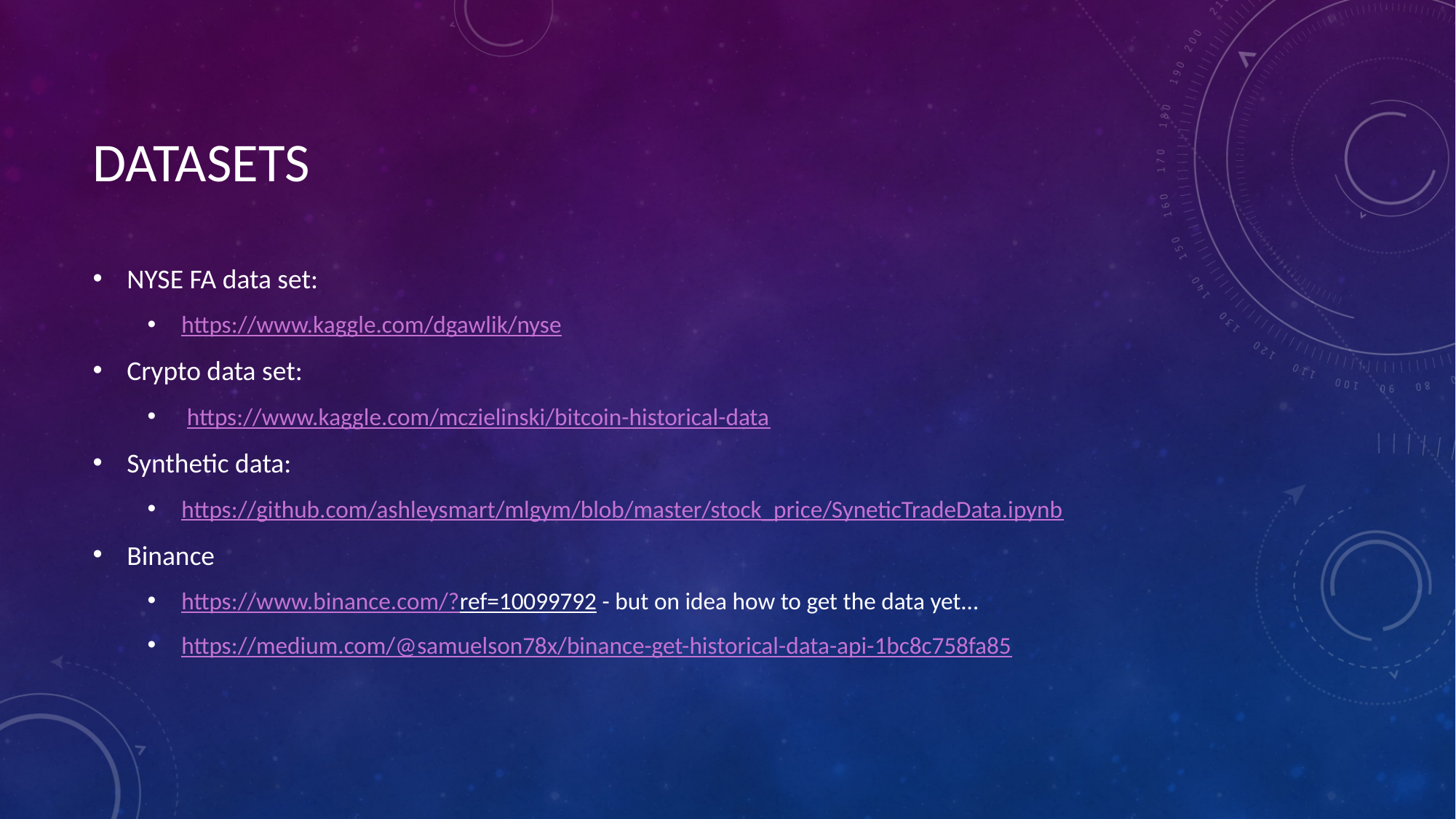

# Datasets
NYSE FA data set:
https://www.kaggle.com/dgawlik/nyse
Crypto data set:
 https://www.kaggle.com/mczielinski/bitcoin-historical-data
Synthetic data:
https://github.com/ashleysmart/mlgym/blob/master/stock_price/SyneticTradeData.ipynb
Binance
https://www.binance.com/?ref=10099792 - but on idea how to get the data yet…
https://medium.com/@samuelson78x/binance-get-historical-data-api-1bc8c758fa85